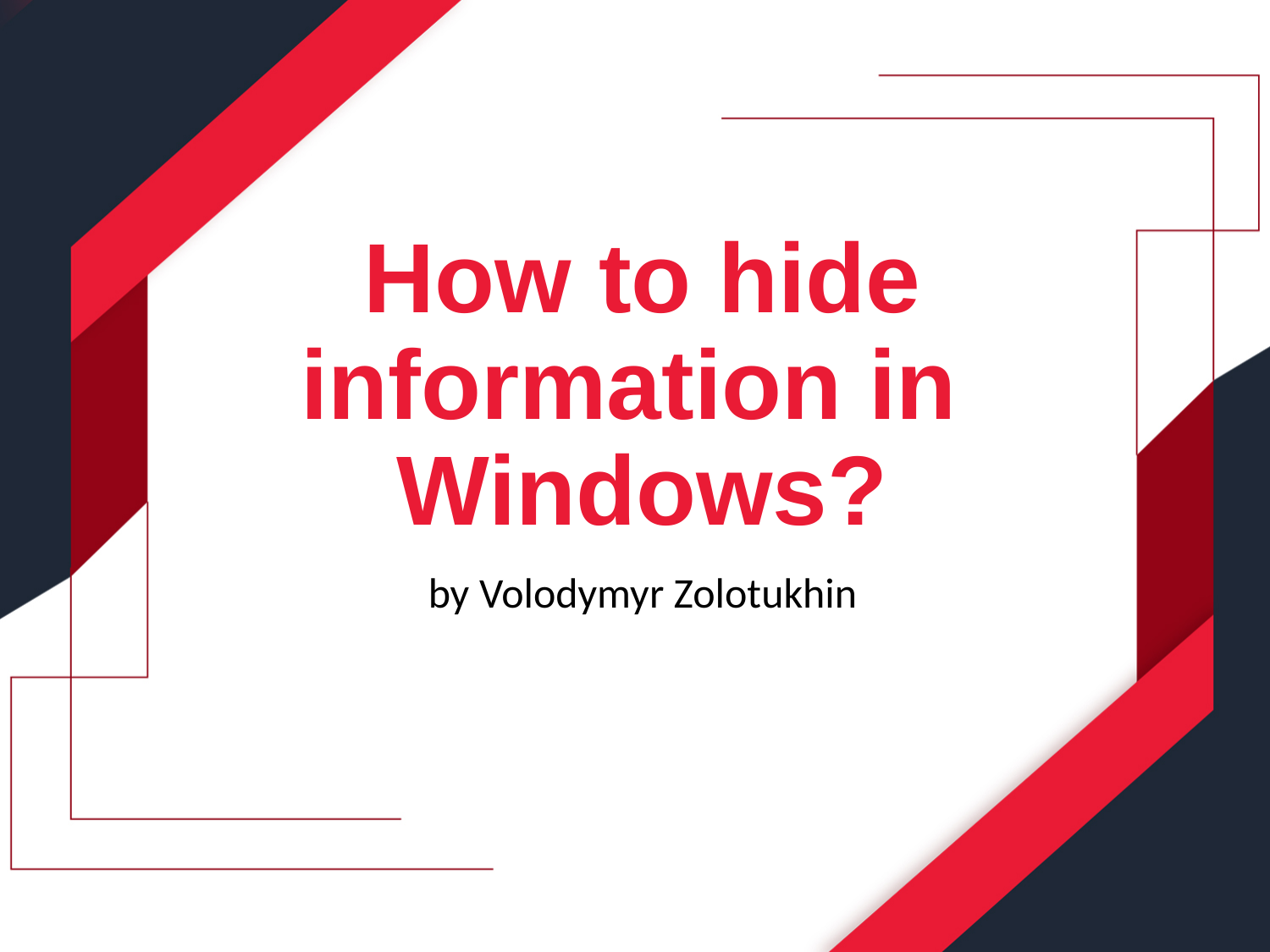

# How to hide information in Windows?
by Volodymyr Zolotukhin